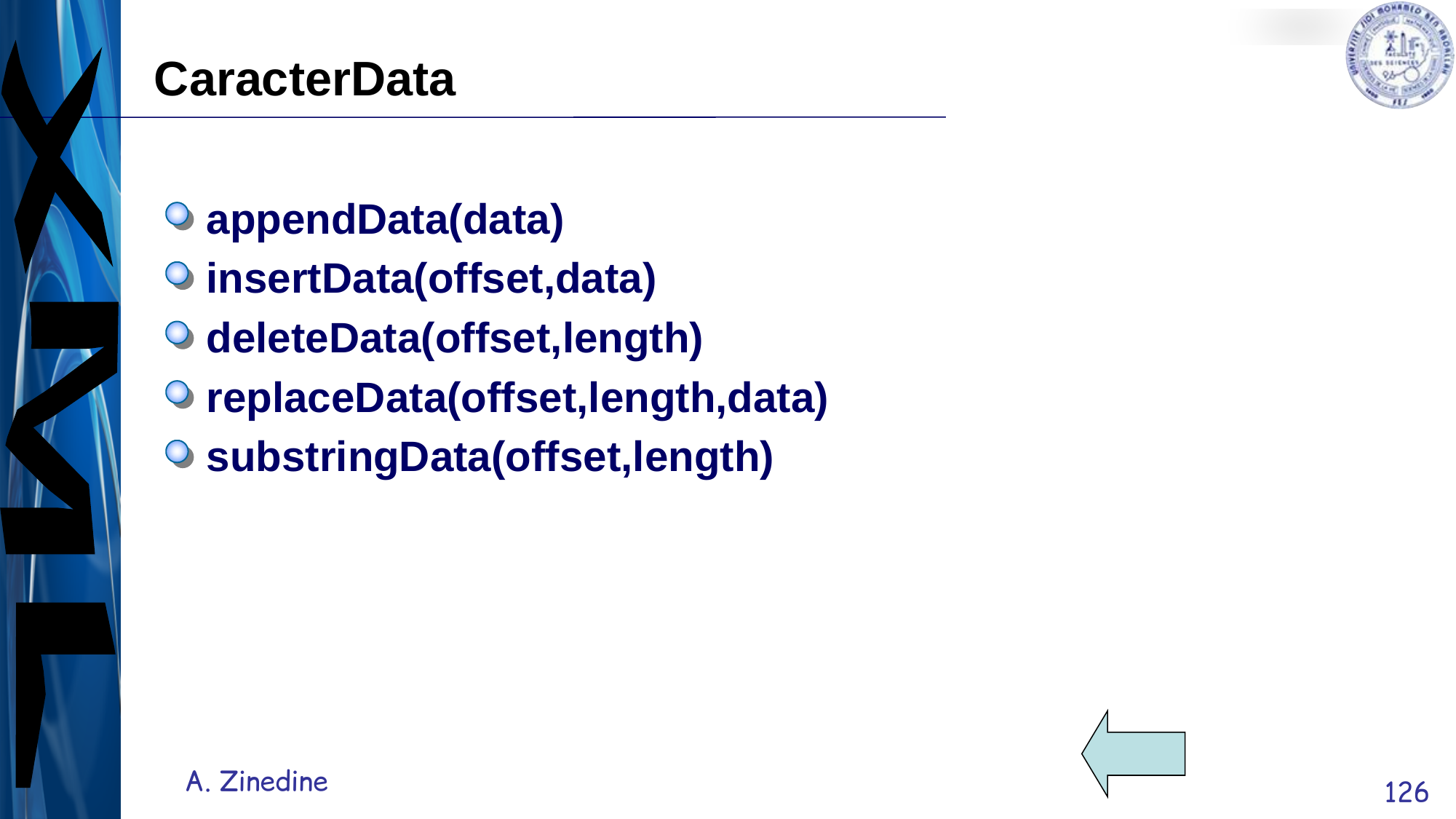

# CaracterData
appendData(data)
insertData(offset,data)
deleteData(offset,length)
replaceData(offset,length,data)
substringData(offset,length)